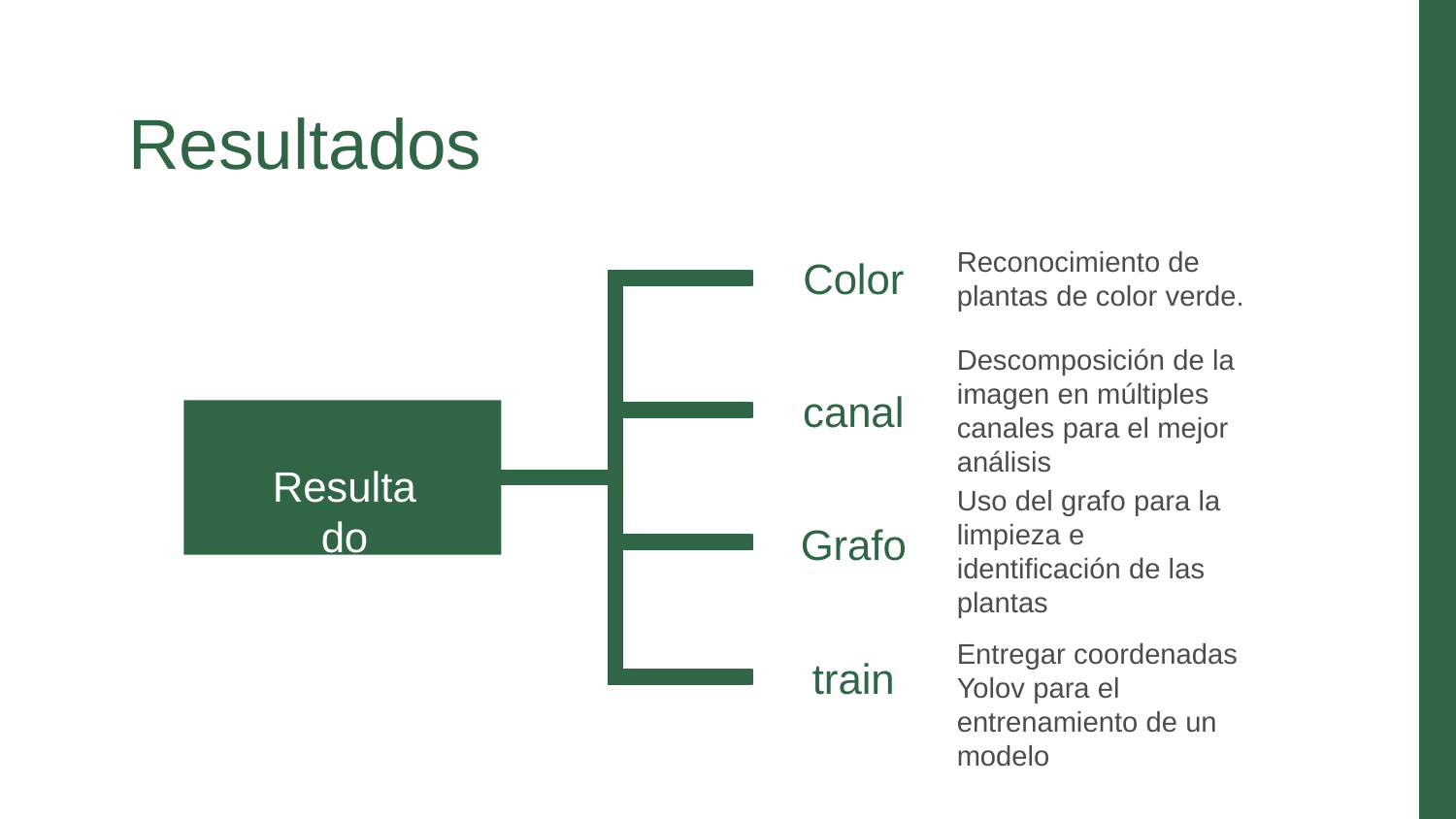

# Resultados
Reconocimiento de plantas de color verde.
Color

Descomposición de la imagen en múltiples canales para el mejor análisis
canal
Resultado
Uso del grafo para la limpieza e identificación de las plantas
Grafo
train
Entregar coordenadas Yolov para el entrenamiento de un modelo